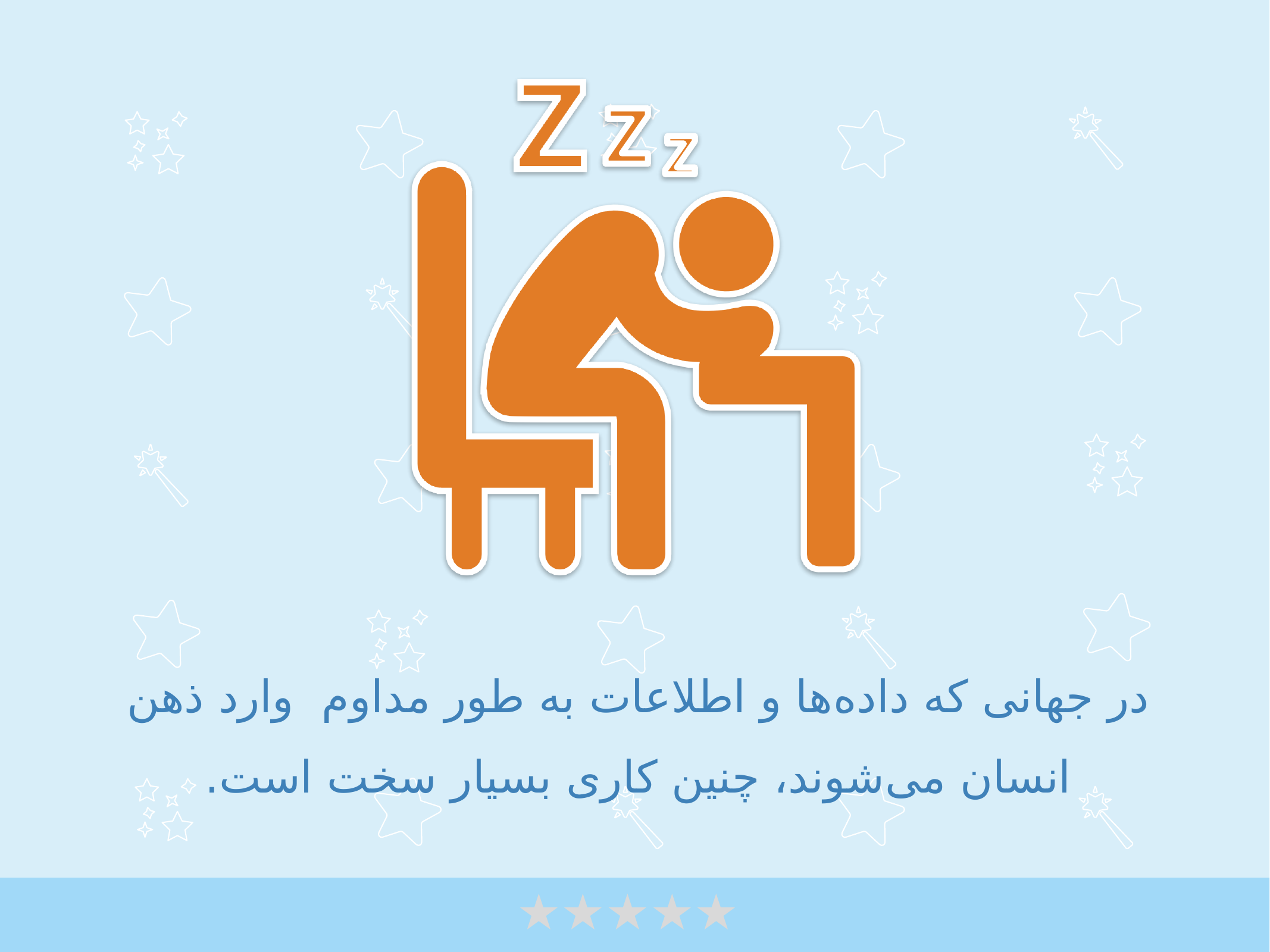

در جهانی که داده‌ها و اطلاعات به طور مداوم  وارد ذهن انسان می‌شوند، چنین کاری بسیار سخت است.
★★★★★